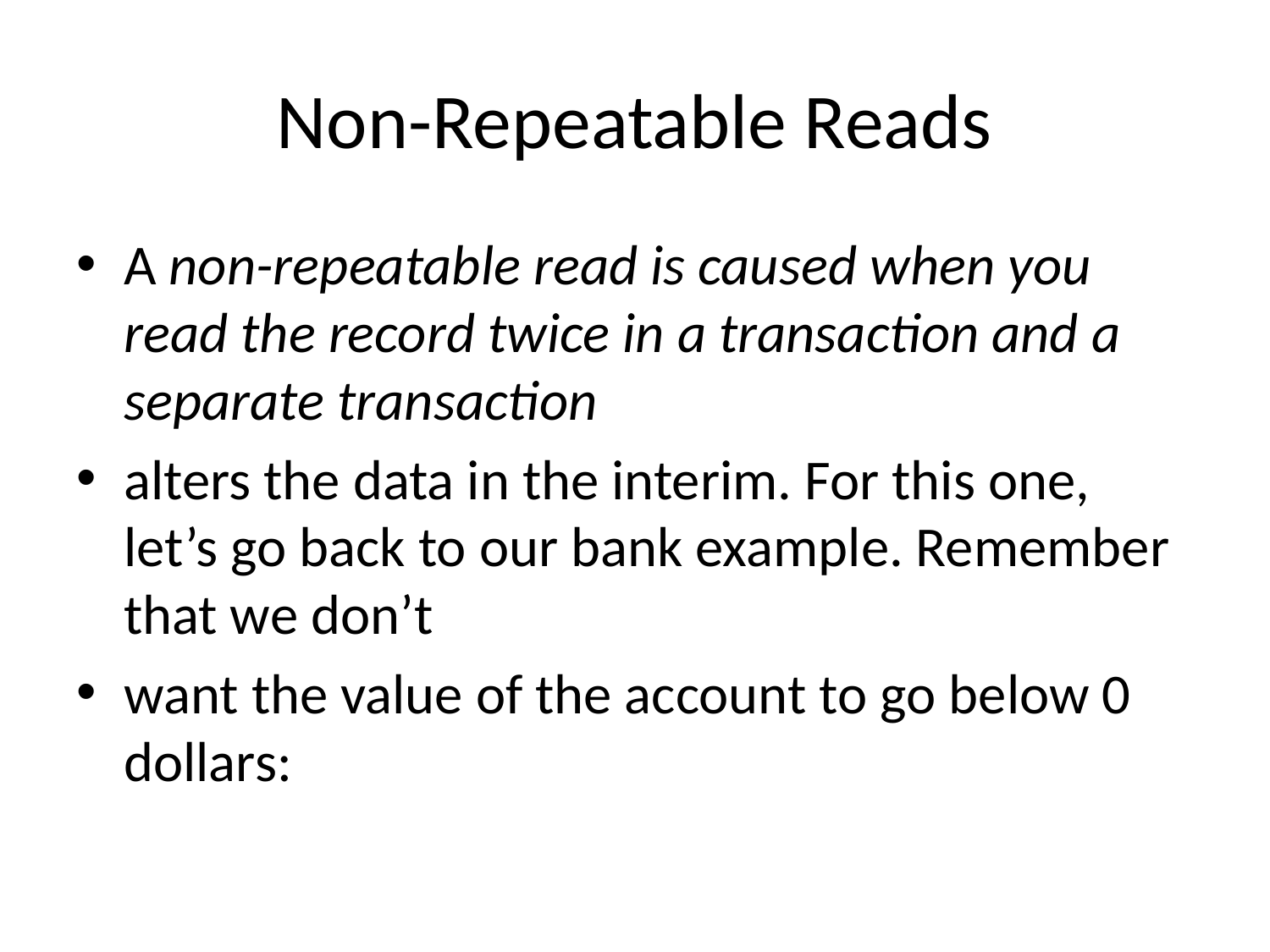

# Non-Repeatable Reads
A non-repeatable read is caused when you read the record twice in a transaction and a separate transaction
alters the data in the interim. For this one, let’s go back to our bank example. Remember that we don’t
want the value of the account to go below 0 dollars: